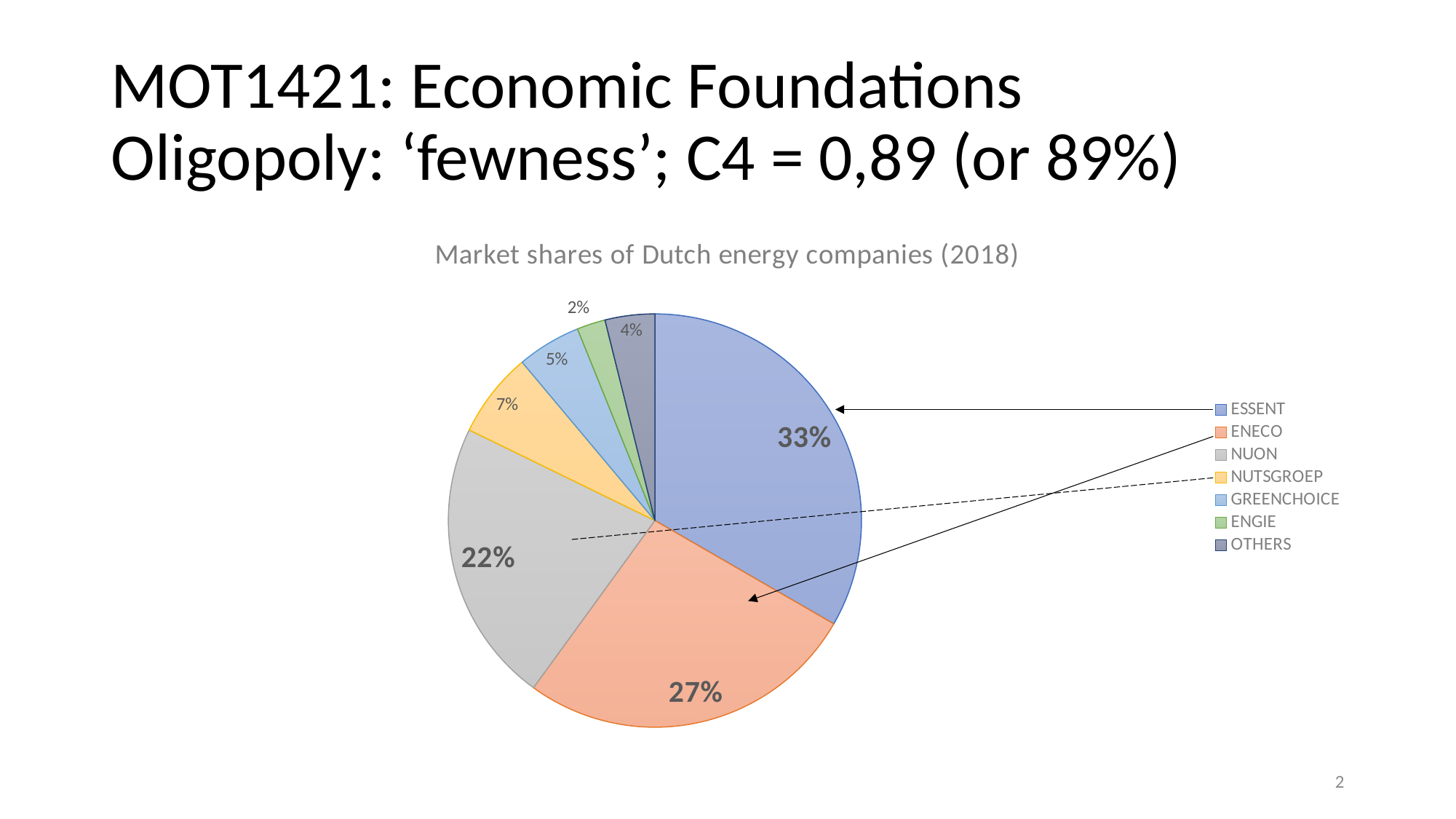

# MOT1421: Economic Foundations Oligopoly: ‘fewness’; C4 = 0,89 (or 89%)

### Chart: Market shares of Dutch energy companies (2018)

| Category |  |
|---|---|
| ESSENT | 0.3333333333333333 |
| ENECO | 0.26666666666666666 |
| NUON | 0.2222222222222222 |
| NUTSGROEP | 0.06666666666666667 |
| GREENCHOICE | 0.05 |
| ENGIE | 0.022222222222222223 |
| OTHERS | 0.03888888888888889 |
2